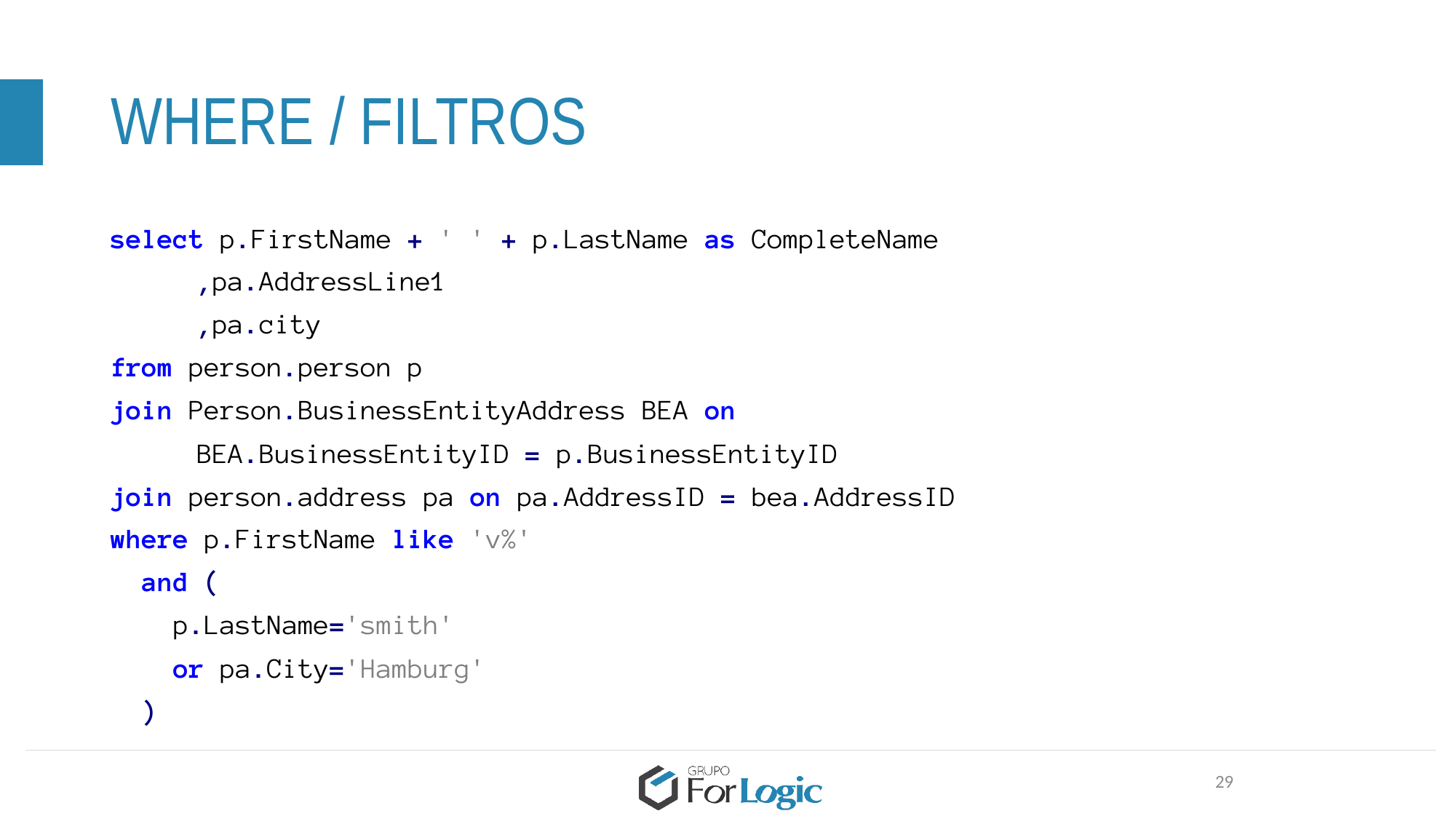

# WHERE / FILTROS
select p.FirstName + ' ' + p.LastName as CompleteName
	,pa.AddressLine1
	,pa.city
from person.person p
join Person.BusinessEntityAddress BEA on
	BEA.BusinessEntityID = p.BusinessEntityID
join person.address pa on pa.AddressID = bea.AddressID
where p.FirstName like 'v%'
  and (
    p.LastName='smith'
    or pa.City='Hamburg'
  )
29